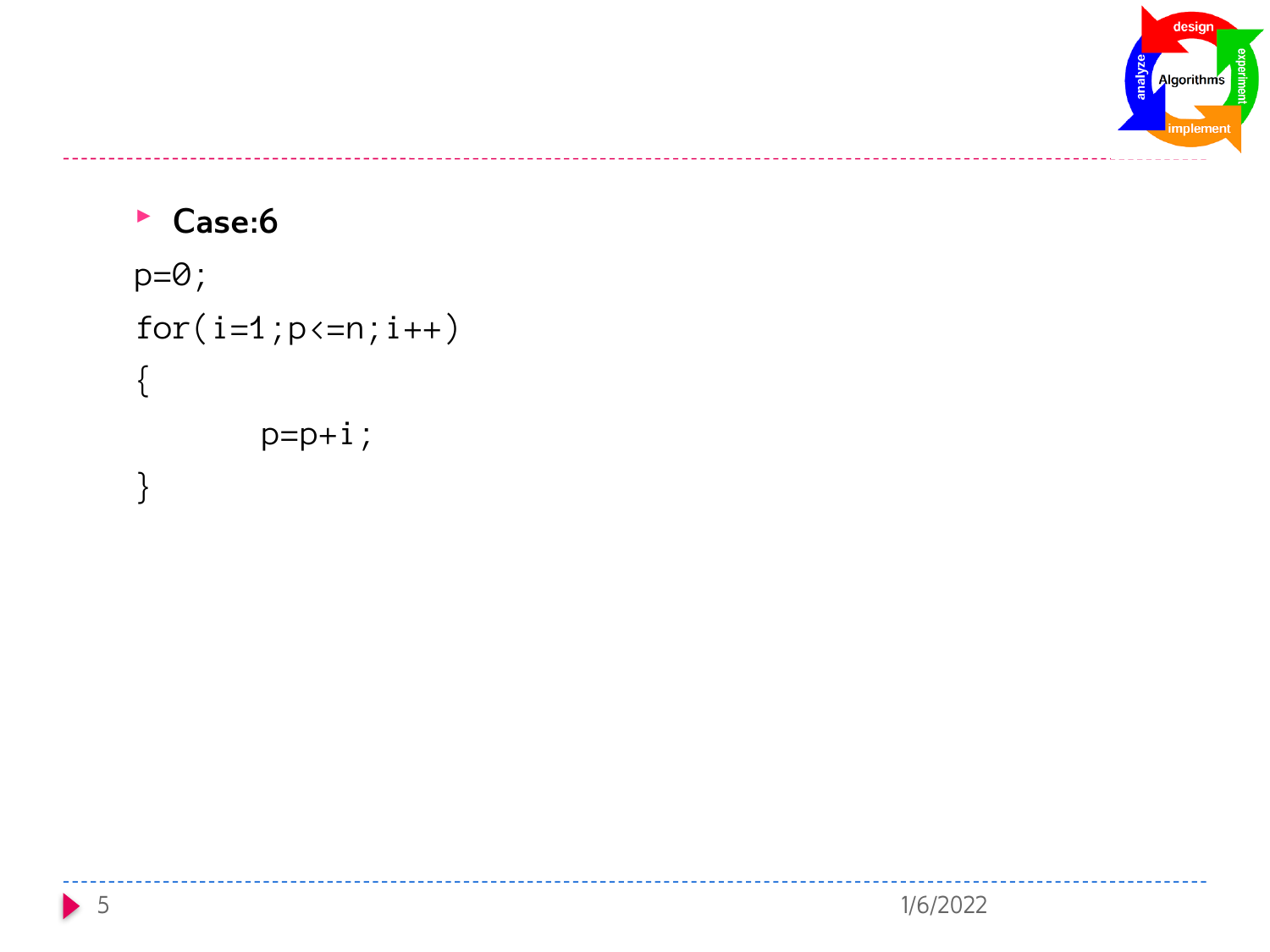

#
Case:6
p=0;
for(i=1;p<=n;i++)
{
	p=p+i;
}

5
1/6/2022